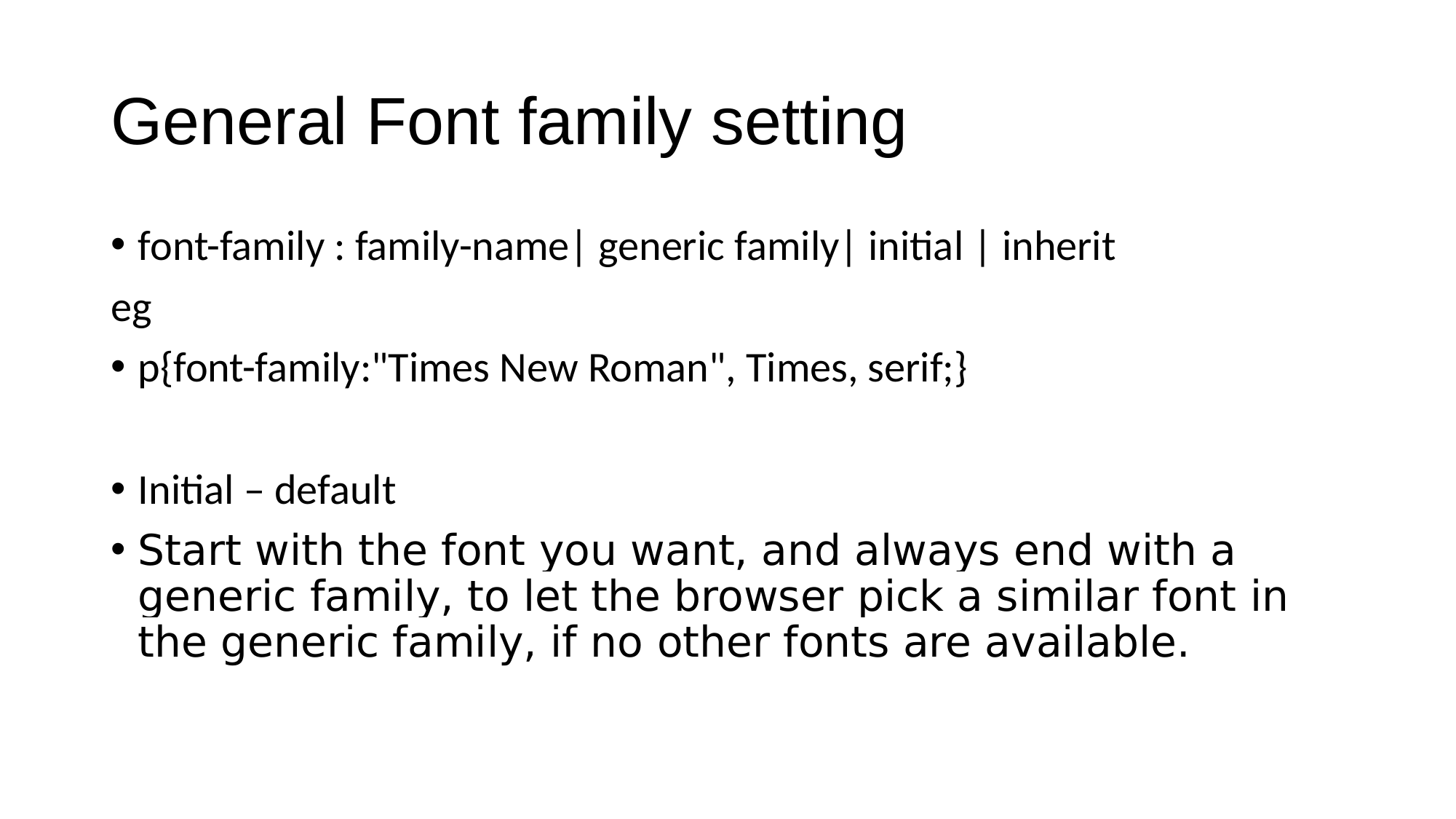

# General Font family setting
font-family : family-name| generic family| initial | inherit
eg
p{font-family:"Times New Roman", Times, serif;}

Initial – default
Start with the font you want, and always end with a generic family, to let the browser pick a similar font in the generic family, if no other fonts are available.